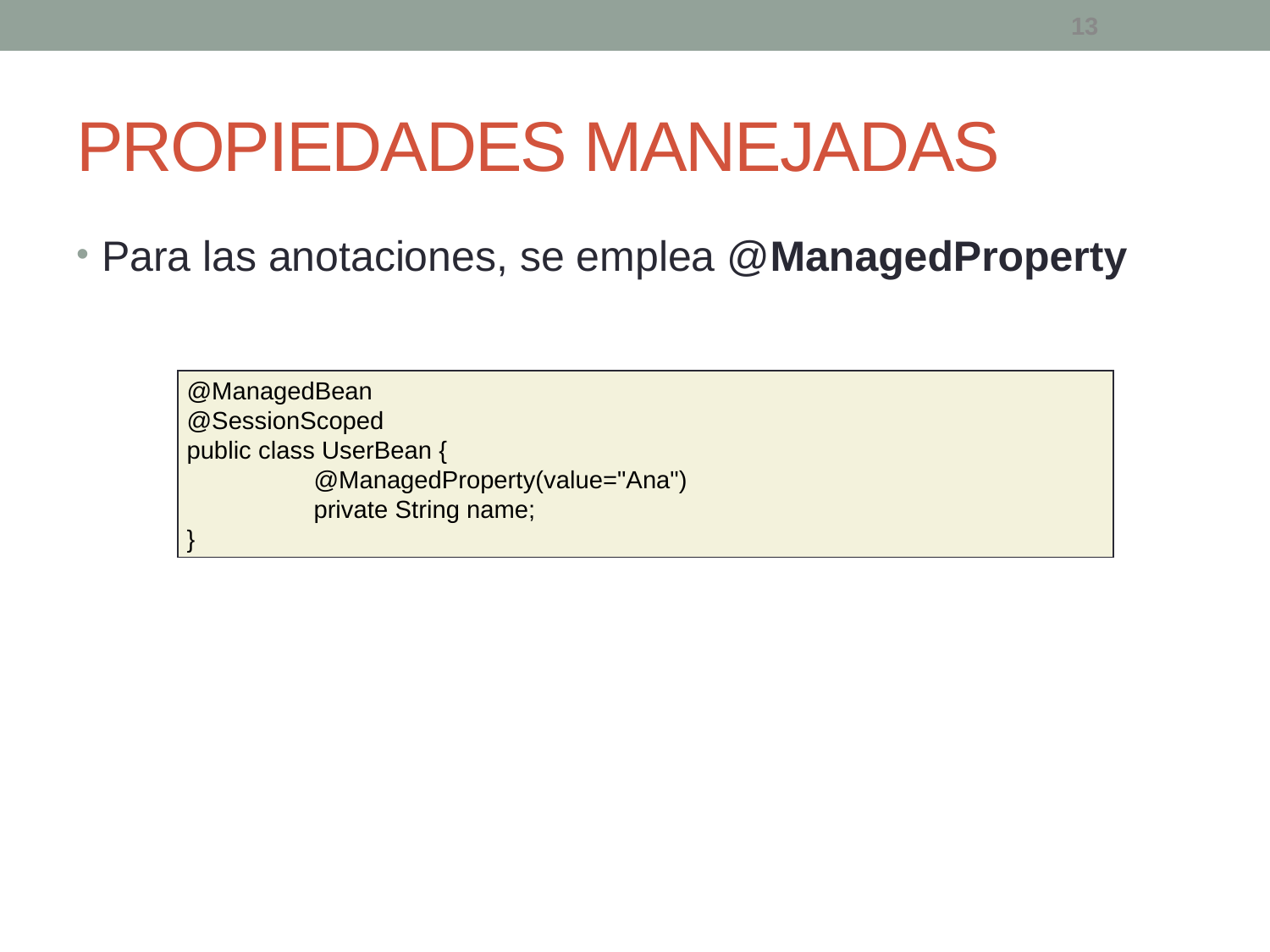

13
# PROPIEDADES MANEJADAS
Para las anotaciones, se emplea @ManagedProperty
@ManagedBean
@SessionScoped
public class UserBean {
	@ManagedProperty(value="Ana")
	private String name;
}